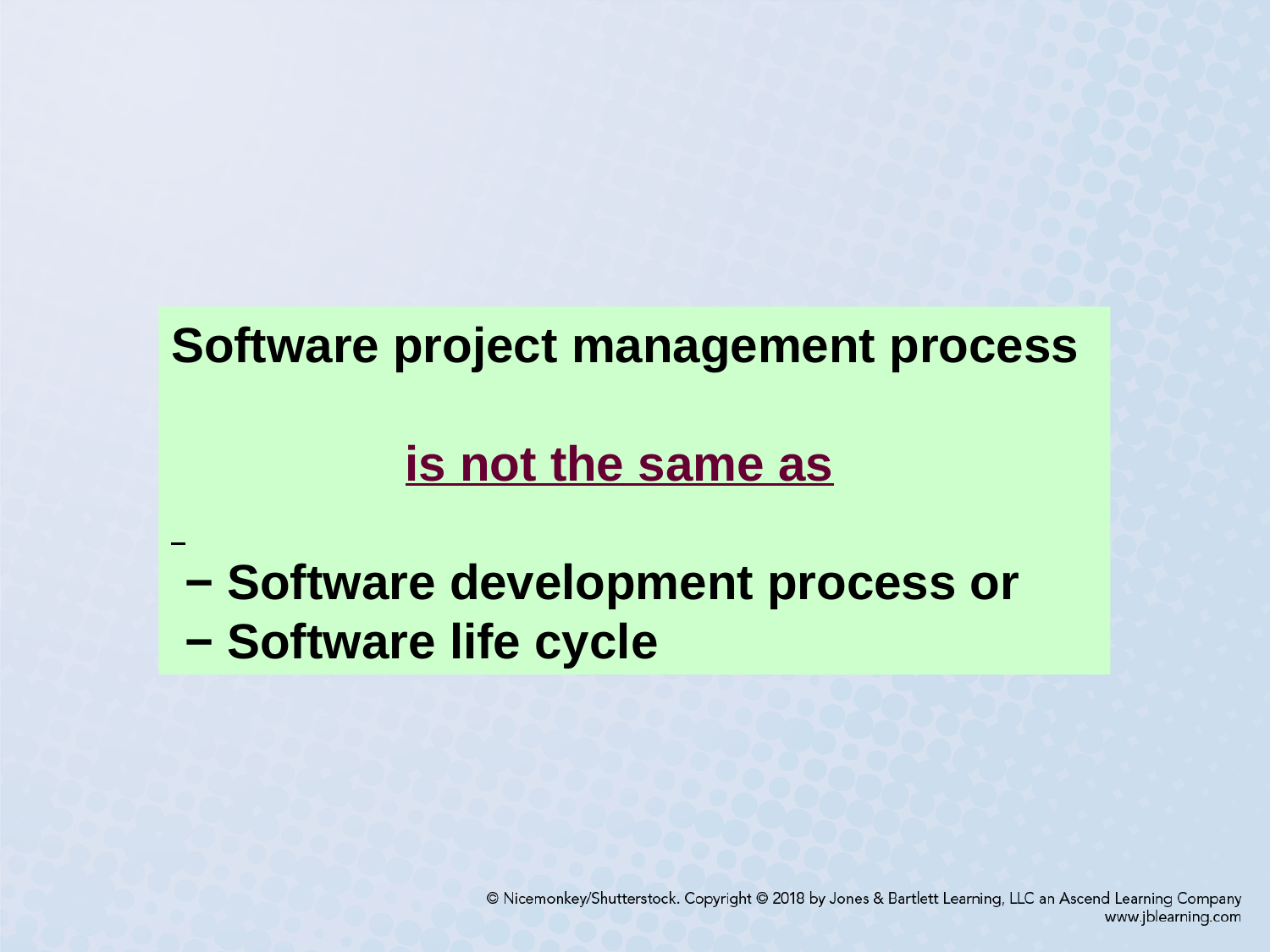

Software project management process

                 is not the same as

 − Software development process or
 − Software life cycle